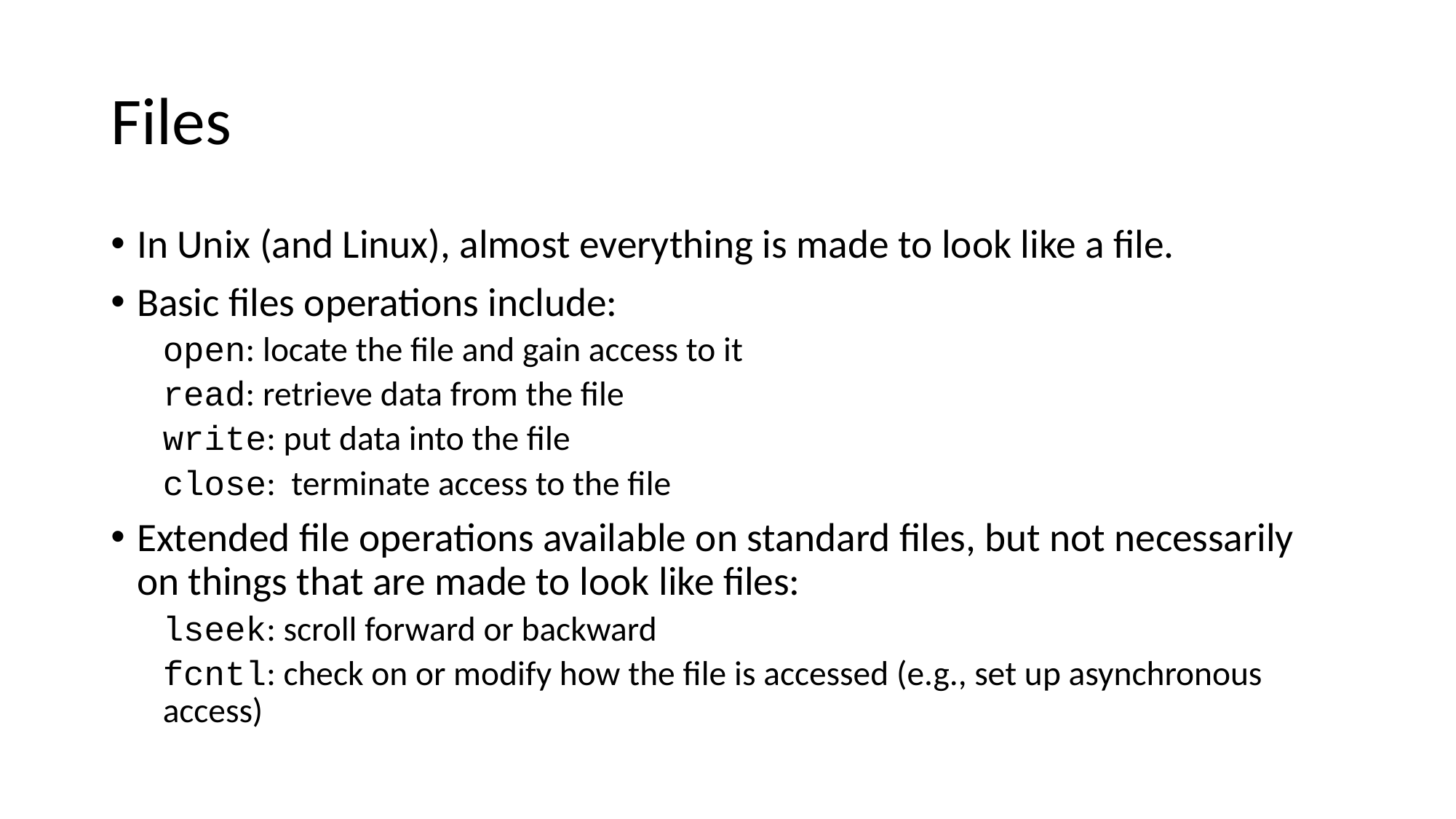

# Files
In Unix (and Linux), almost everything is made to look like a file.
Basic files operations include:
open: locate the file and gain access to it
read: retrieve data from the file
write: put data into the file
close:  terminate access to the file
Extended file operations available on standard files, but not necessarily on things that are made to look like files:
lseek: scroll forward or backward
fcntl: check on or modify how the file is accessed (e.g., set up asynchronous access)